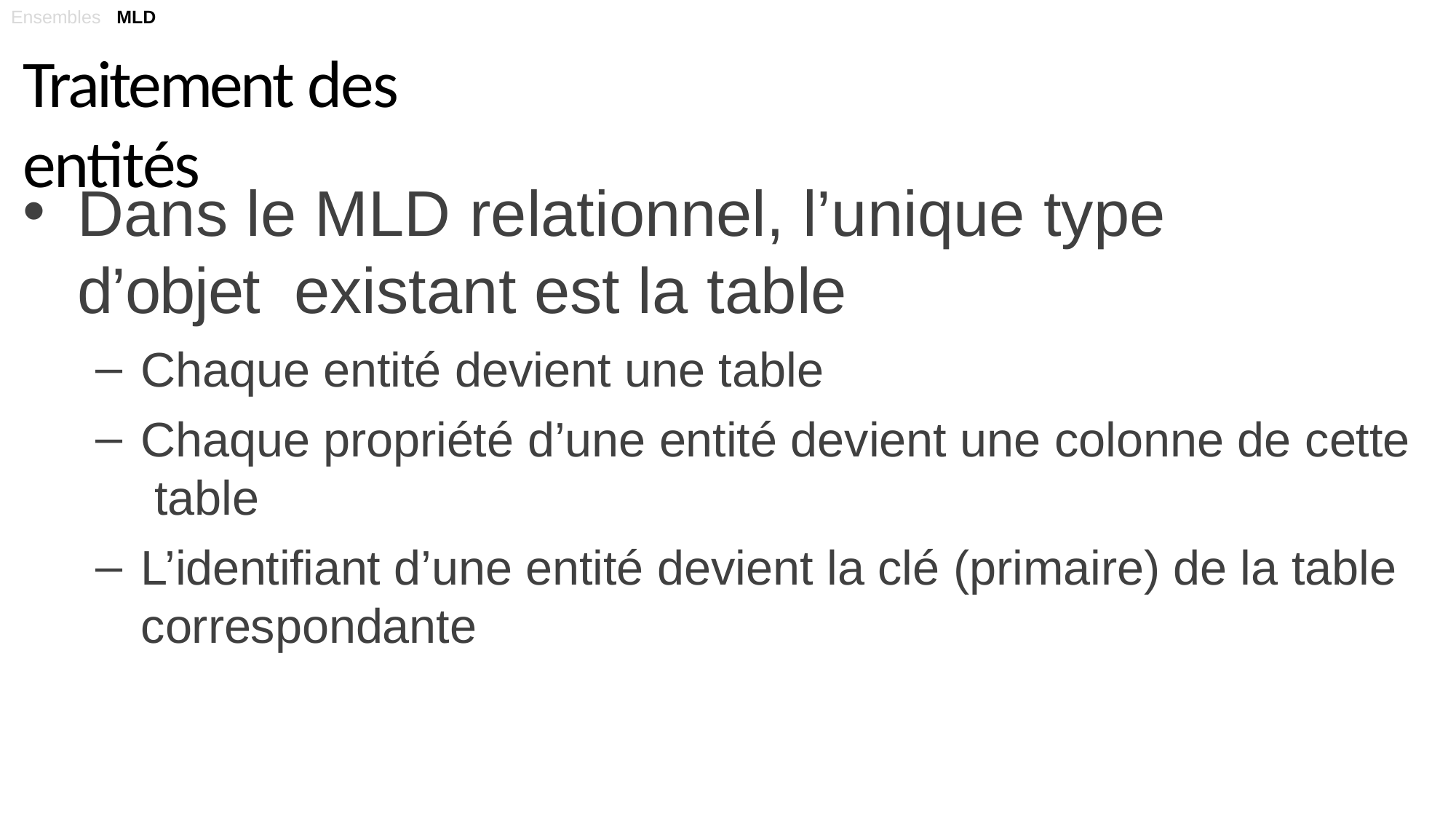

Page 10
Ensembles	MLD
# Traitement des entités
Dans le MLD relationnel, l’unique type d’objet  existant est la table
Chaque entité devient une table
Chaque propriété d’une entité devient une colonne de cette  table
L’identifiant d’une entité devient la clé (primaire) de la table  correspondante